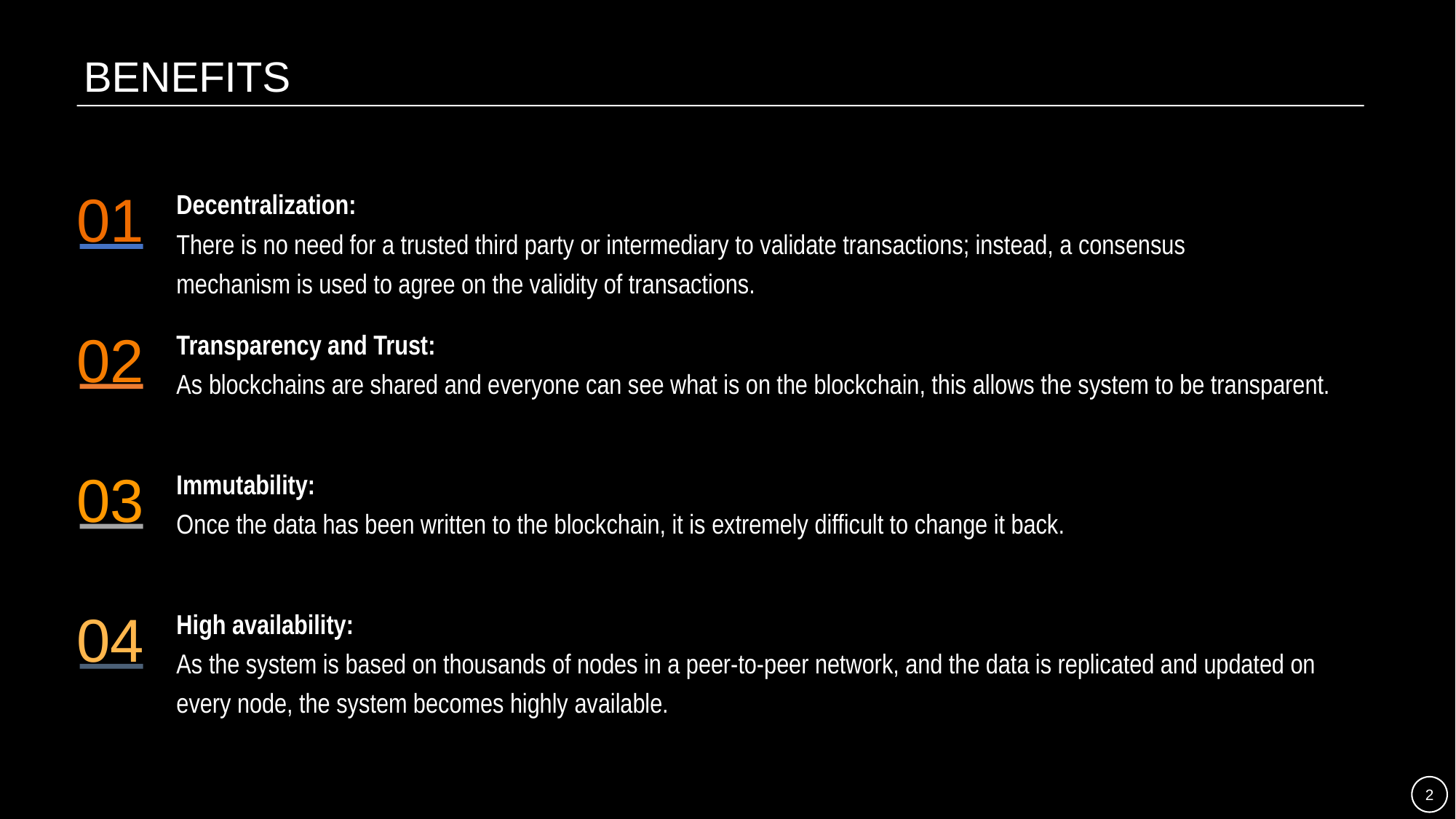

# BENEFITS
01

Decentralization:
There is no need for a trusted third party or intermediary to validate transactions; instead, a consensus
mechanism is used to agree on the validity of transactions.
02

Transparency and Trust:
As blockchains are shared and everyone can see what is on the blockchain, this allows the system to be transparent.
03

Immutability:
Once the data has been written to the blockchain, it is extremely difficult to change it back.
04

High availability:
As the system is based on thousands of nodes in a peer-to-peer network, and the data is replicated and updated on every node, the system becomes highly available.